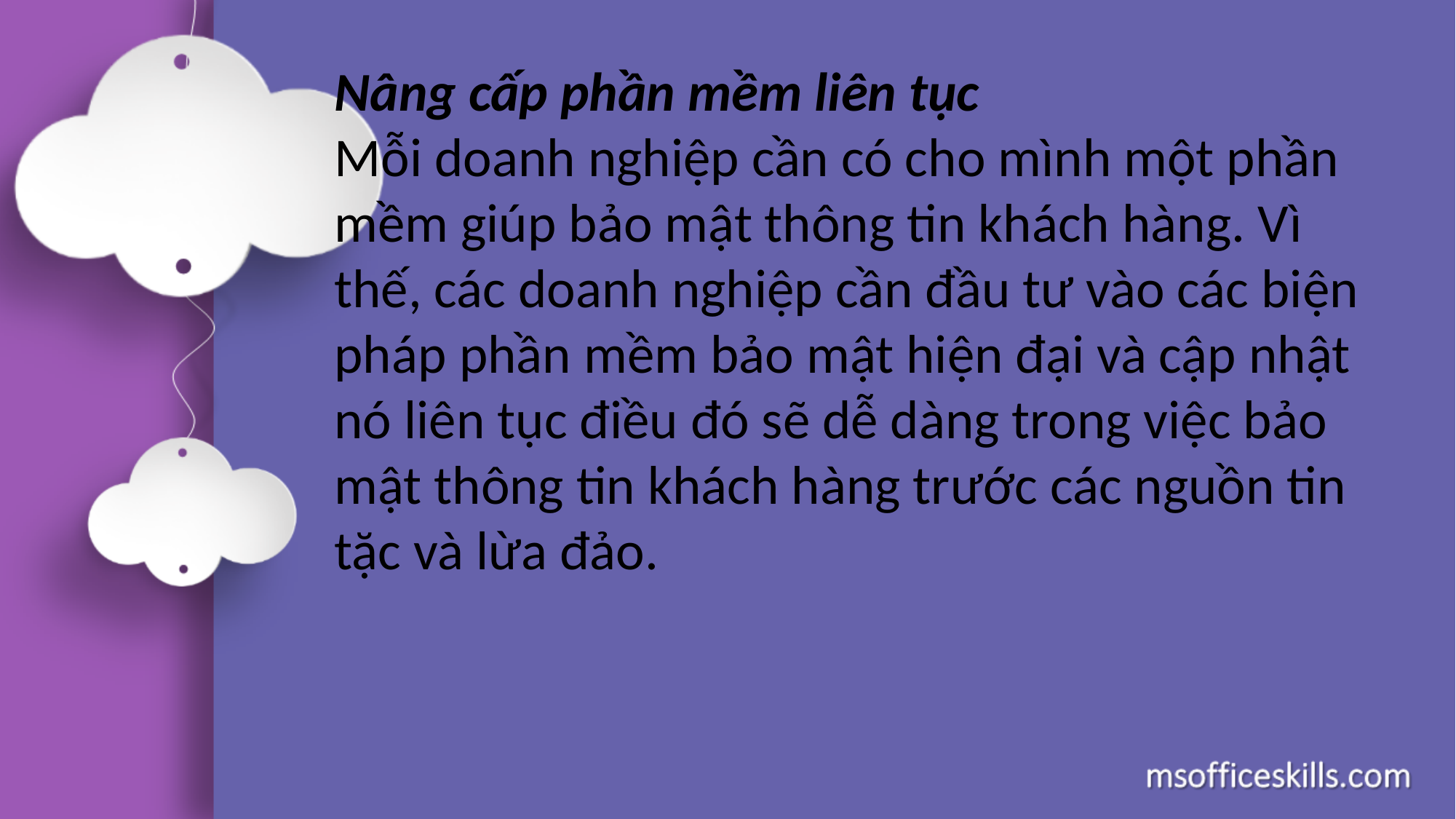

Nâng cấp phần mềm liên tục
Mỗi doanh nghiệp cần có cho mình một phần mềm giúp bảo mật thông tin khách hàng. Vì thế, các doanh nghiệp cần đầu tư vào các biện pháp phần mềm bảo mật hiện đại và cập nhật nó liên tục điều đó sẽ dễ dàng trong việc bảo mật thông tin khách hàng trước các nguồn tin tặc và lừa đảo.